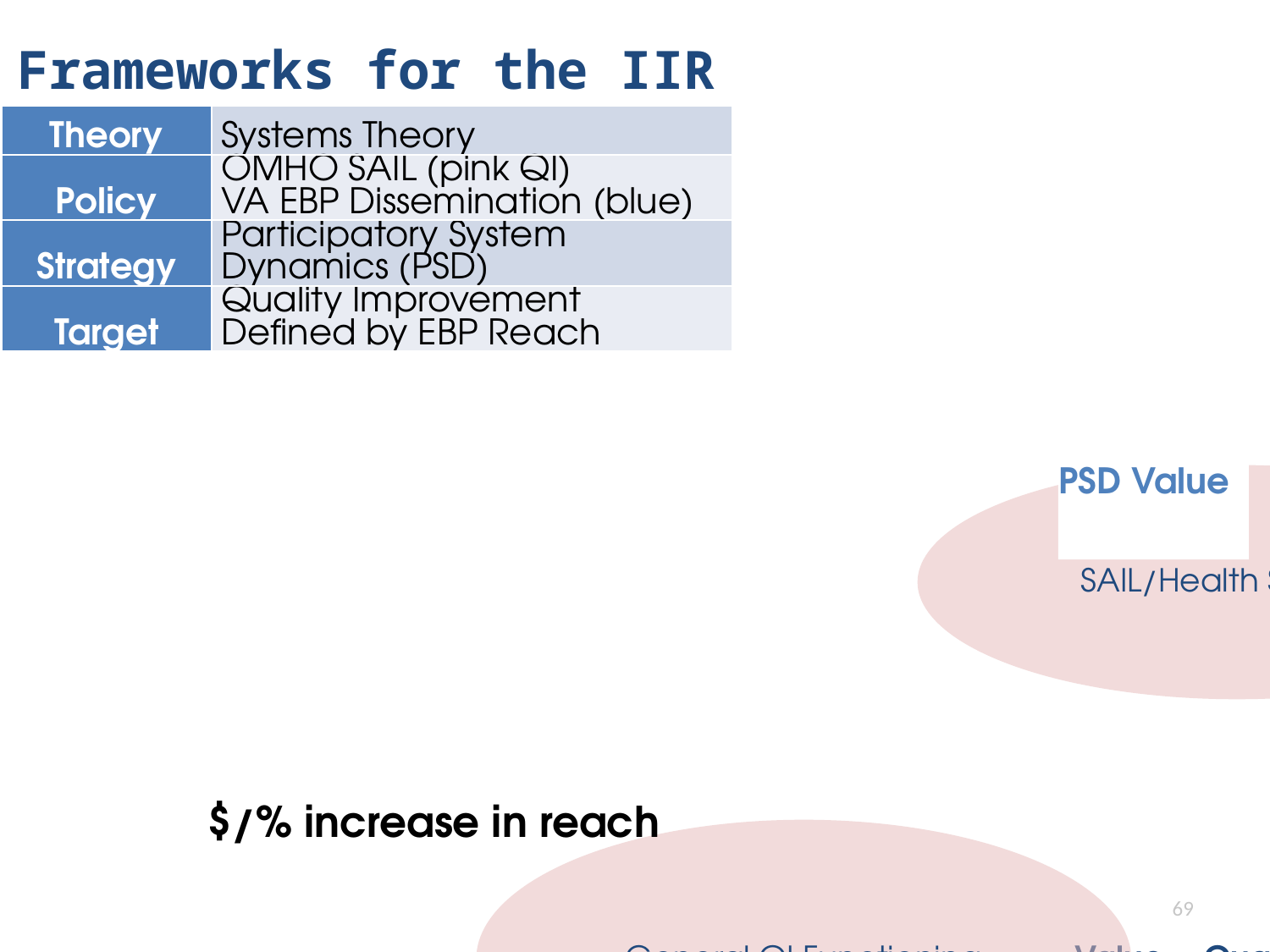

| Frameworks for the IIR |  |
| --- | --- |
| Theory | Systems Theory |
| Policy | OMHO SAIL (pink QI) VA EBP Dissemination (blue) |
| Strategy | Participatory System Dynamics (PSD) |
| Target | Quality Improvement Defined by EBP Reach |
PSD Value
Value = Quality/Cost
SAIL/Health Services
EBP Capacity/ Reach
PSD/QI Costs
General QI Functioning
$/% increase in reach

69